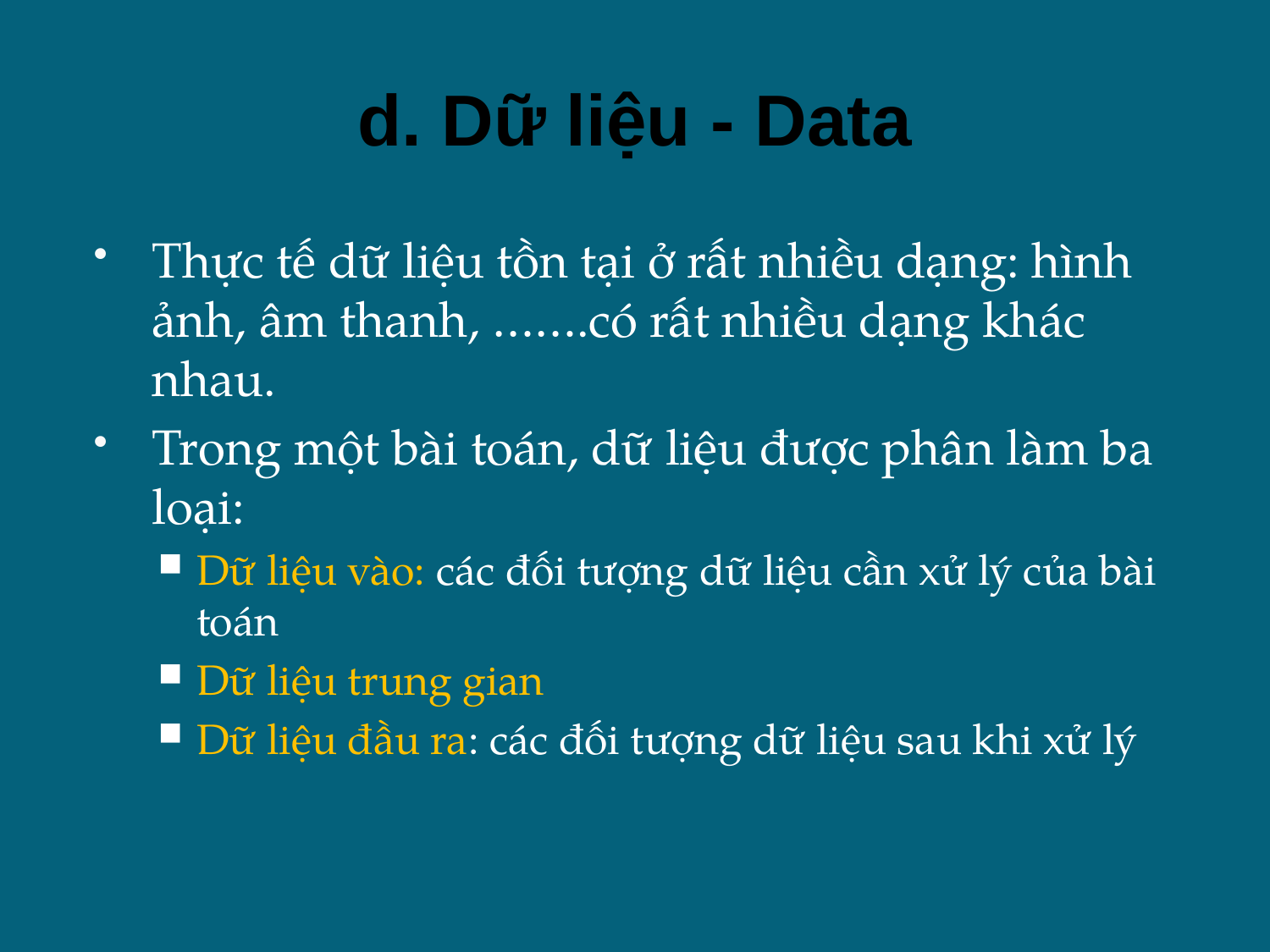

# d. Dữ liệu - Data
Thực tế dữ liệu tồn tại ở rất nhiều dạng: hình ảnh, âm thanh, …….có rất nhiều dạng khác nhau.
Trong một bài toán, dữ liệu được phân làm ba loại:
Dữ liệu vào: các đối tượng dữ liệu cần xử lý của bài toán
Dữ liệu trung gian
Dữ liệu đầu ra: các đối tượng dữ liệu sau khi xử lý